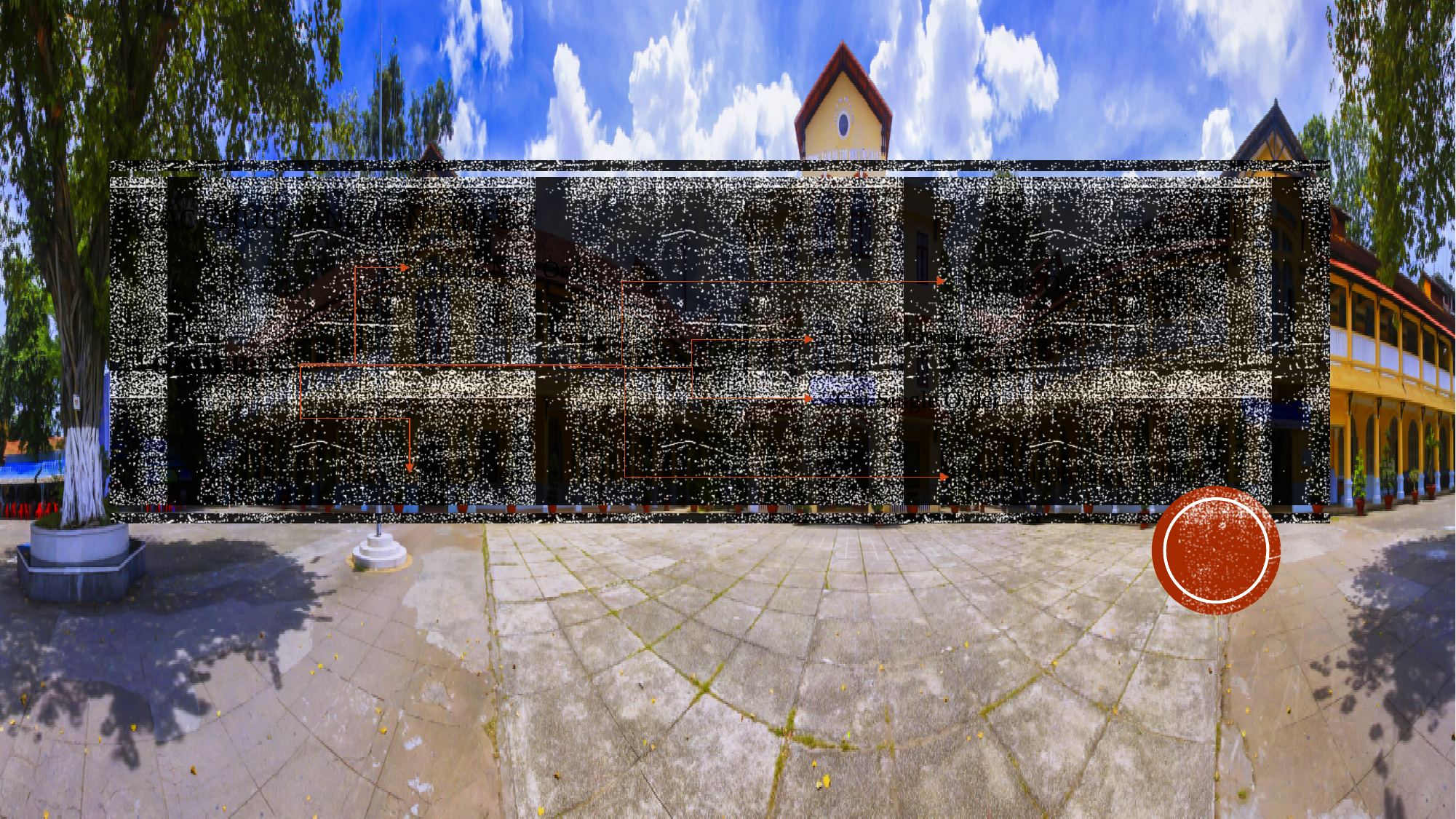

CÁC CHỨC NĂNG CẦN THIẾT:
Create New Order
Update Order -- Admin
Delete Order
ORDER
Get Single Order
My Order
Get All Orders -- Admin